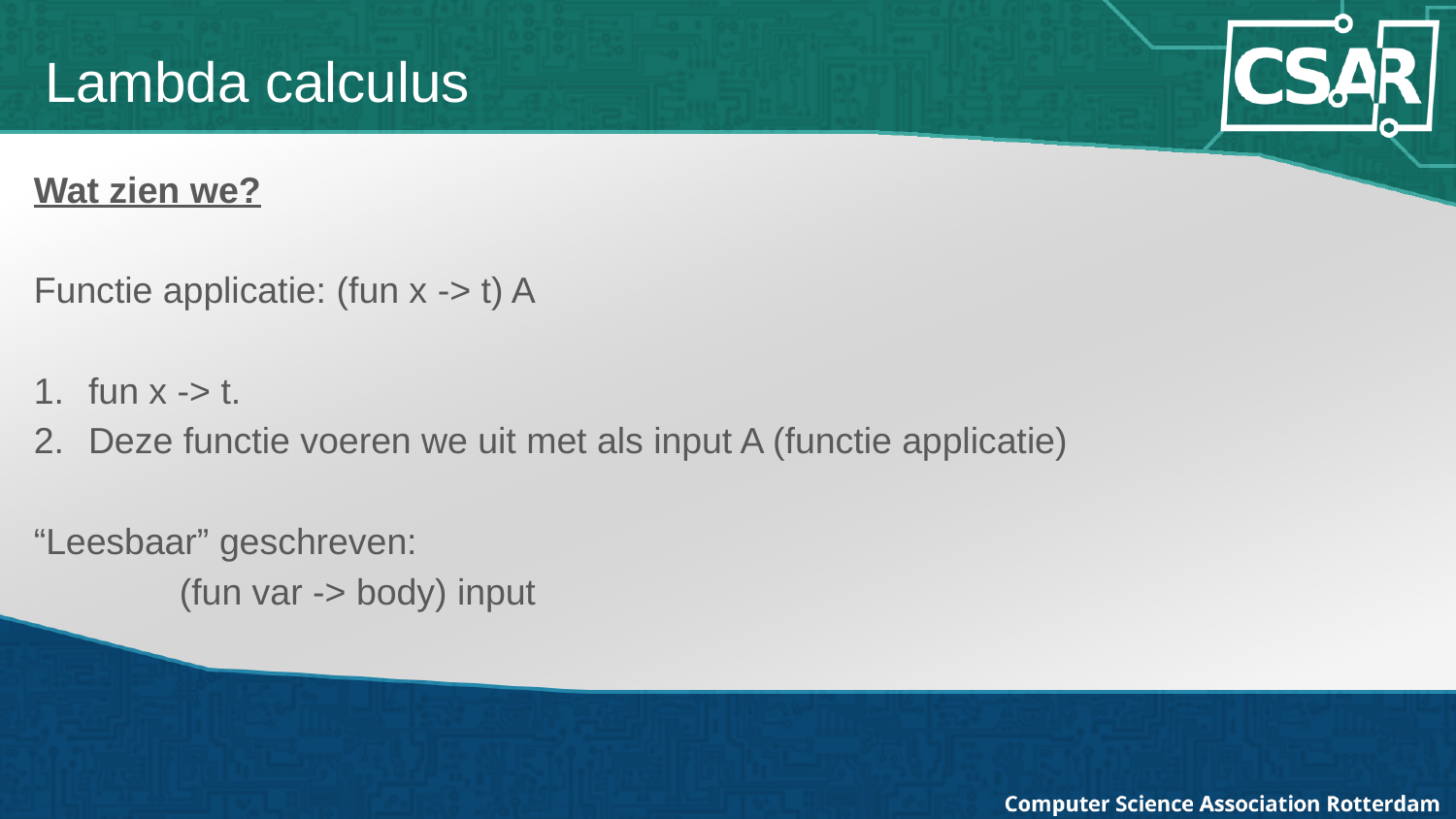

Lambda calculus
Wat zien we?

Functie applicatie: (fun x -> t) A

fun x -> t.
Deze functie voeren we uit met als input A (functie applicatie)

“Leesbaar” geschreven:
	(fun var -> body) input